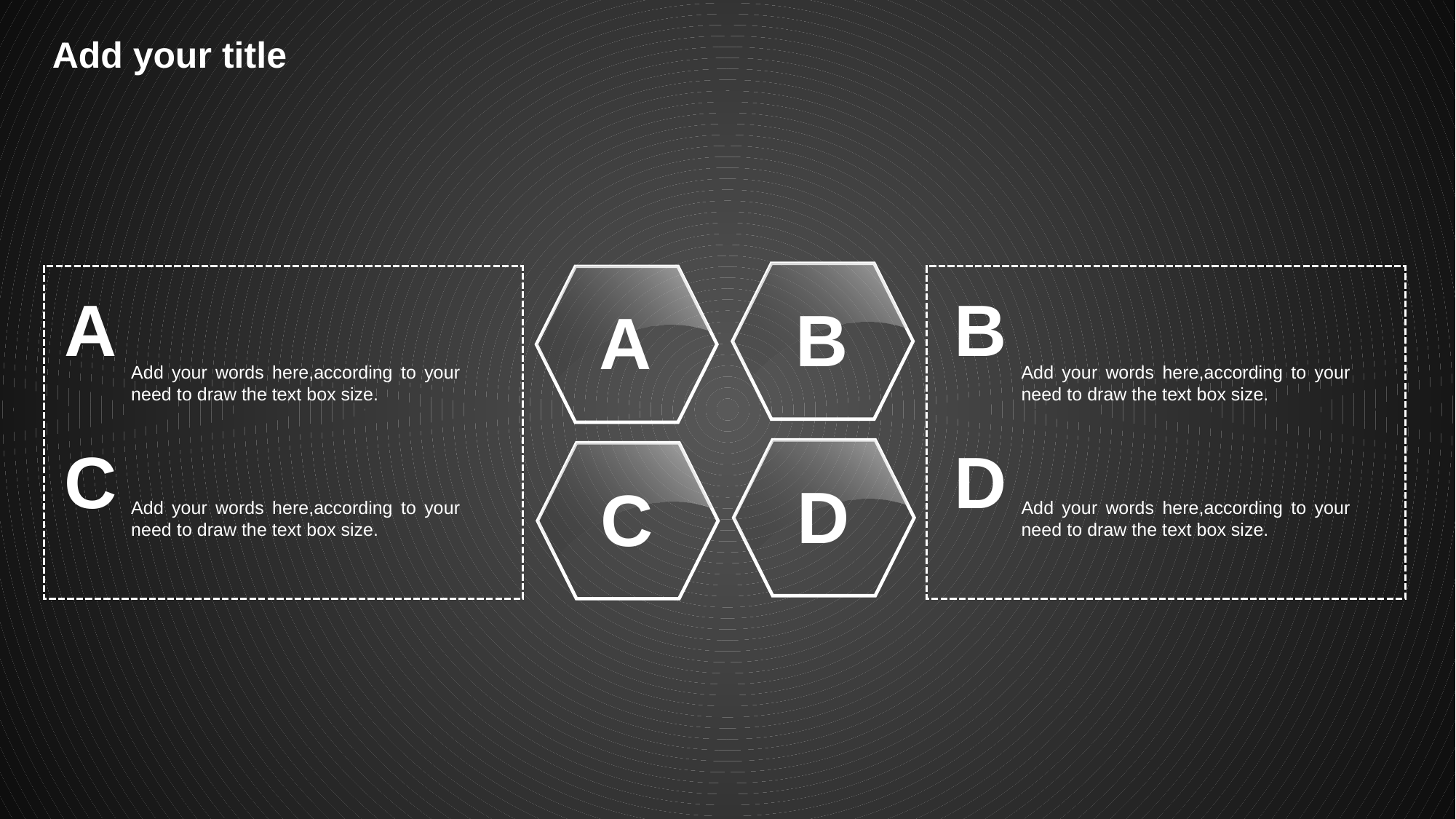

Add your title

B

A

A
B
Add your words here,according to your need to draw the text box size.
Add your words here,according to your need to draw the text box size.
C
D

D

C
Add your words here,according to your need to draw the text box size.
Add your words here,according to your need to draw the text box size.